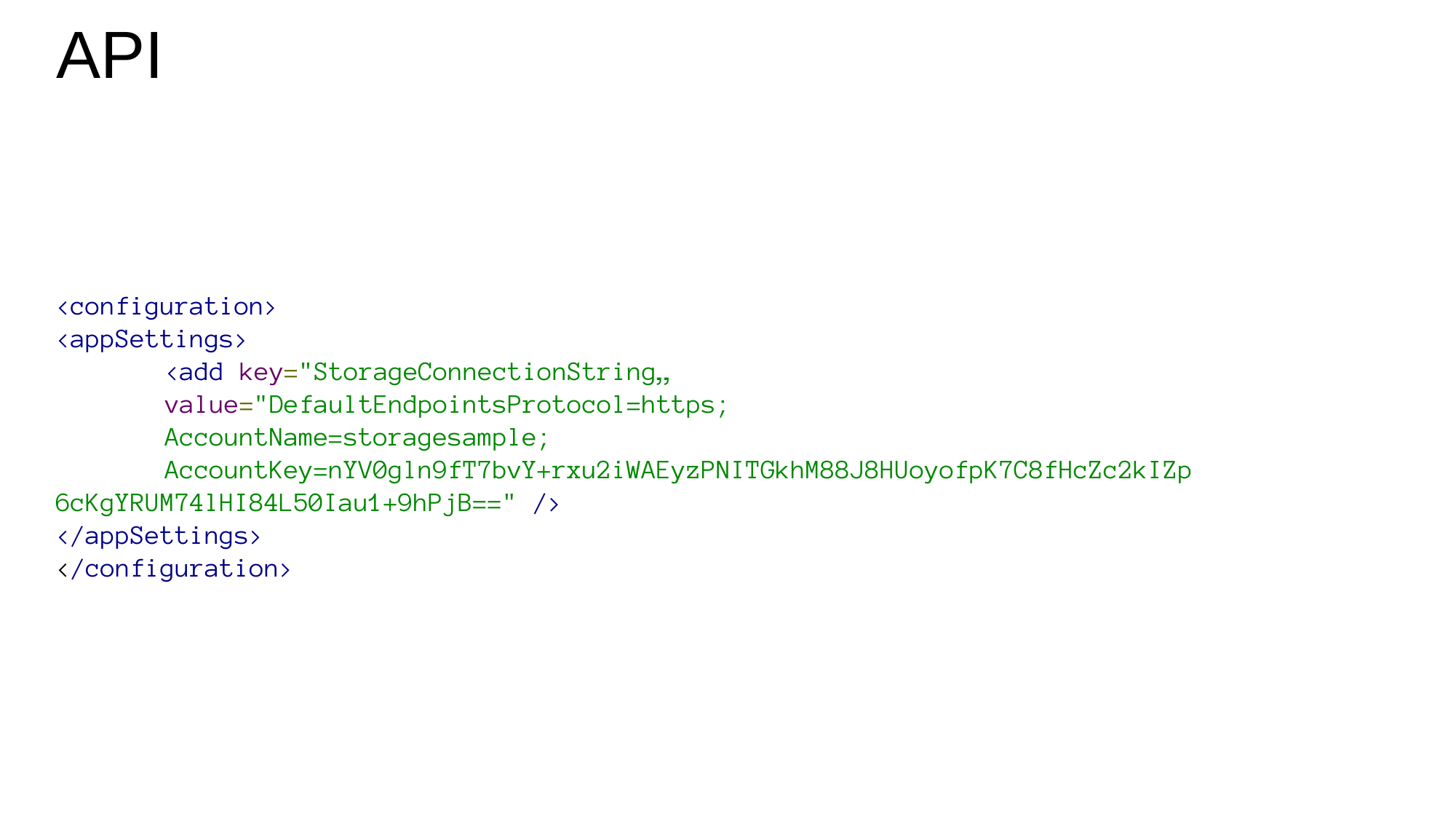

# API
<configuration>
<appSettings>
	<add key="StorageConnectionString„
	value="DefaultEndpointsProtocol=https;
	AccountName=storagesample;
	AccountKey=nYV0gln9fT7bvY+rxu2iWAEyzPNITGkhM88J8HUoyofpK7C8fHcZc2kIZp	6cKgYRUM74lHI84L50Iau1+9hPjB==" />
</appSettings>
</configuration>